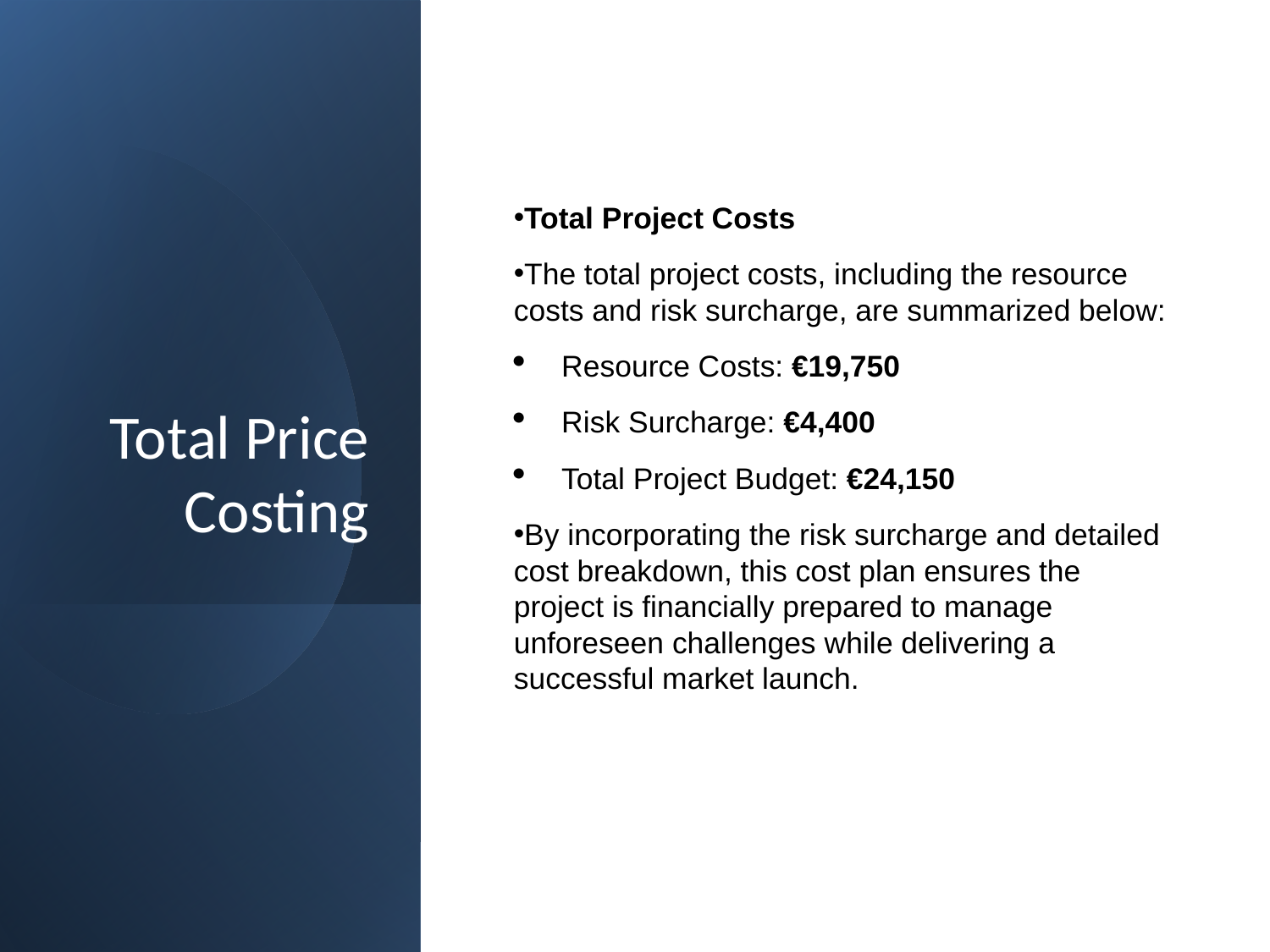

# Total Price Costing
Total Project Costs
The total project costs, including the resource costs and risk surcharge, are summarized below:
Resource Costs: €19,750
Risk Surcharge: €4,400
Total Project Budget: €24,150
By incorporating the risk surcharge and detailed cost breakdown, this cost plan ensures the project is financially prepared to manage unforeseen challenges while delivering a successful market launch.